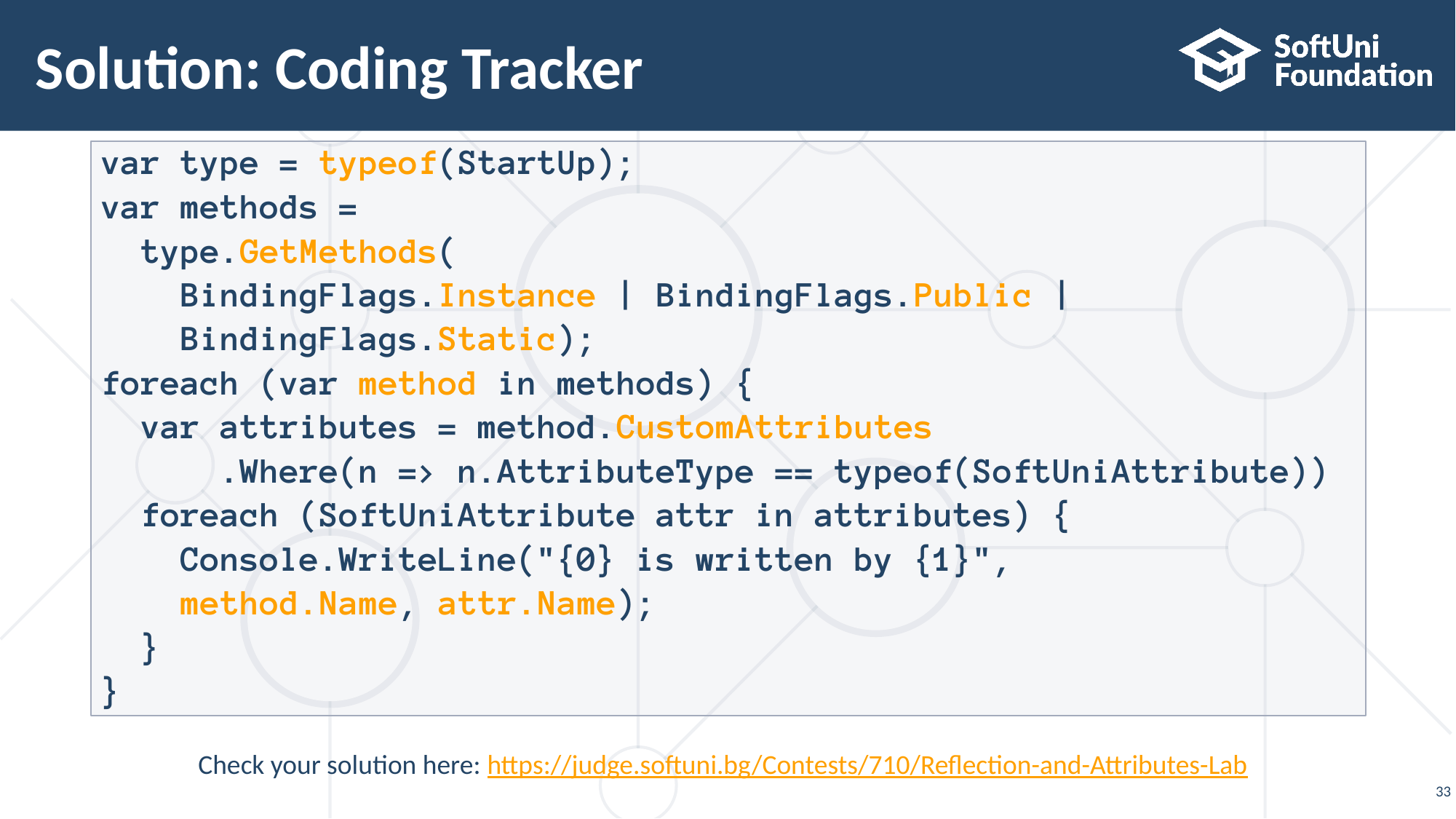

# Solution: Coding Tracker
var type = typeof(StartUp);
var methods =
  type.GetMethods(
    BindingFlags.Instance | BindingFlags.Public |
    BindingFlags.Static);
foreach (var method in methods) {
  var attributes = method.CustomAttributes
      .Where(n => n.AttributeType == typeof(SoftUniAttribute))
  foreach (SoftUniAttribute attr in attributes) {
    Console.WriteLine("{0} is written by {1}",
    method.Name, attr.Name);
  }
}
Check your solution here: https://judge.softuni.bg/Contests/710/Reflection-and-Attributes-Lab
33